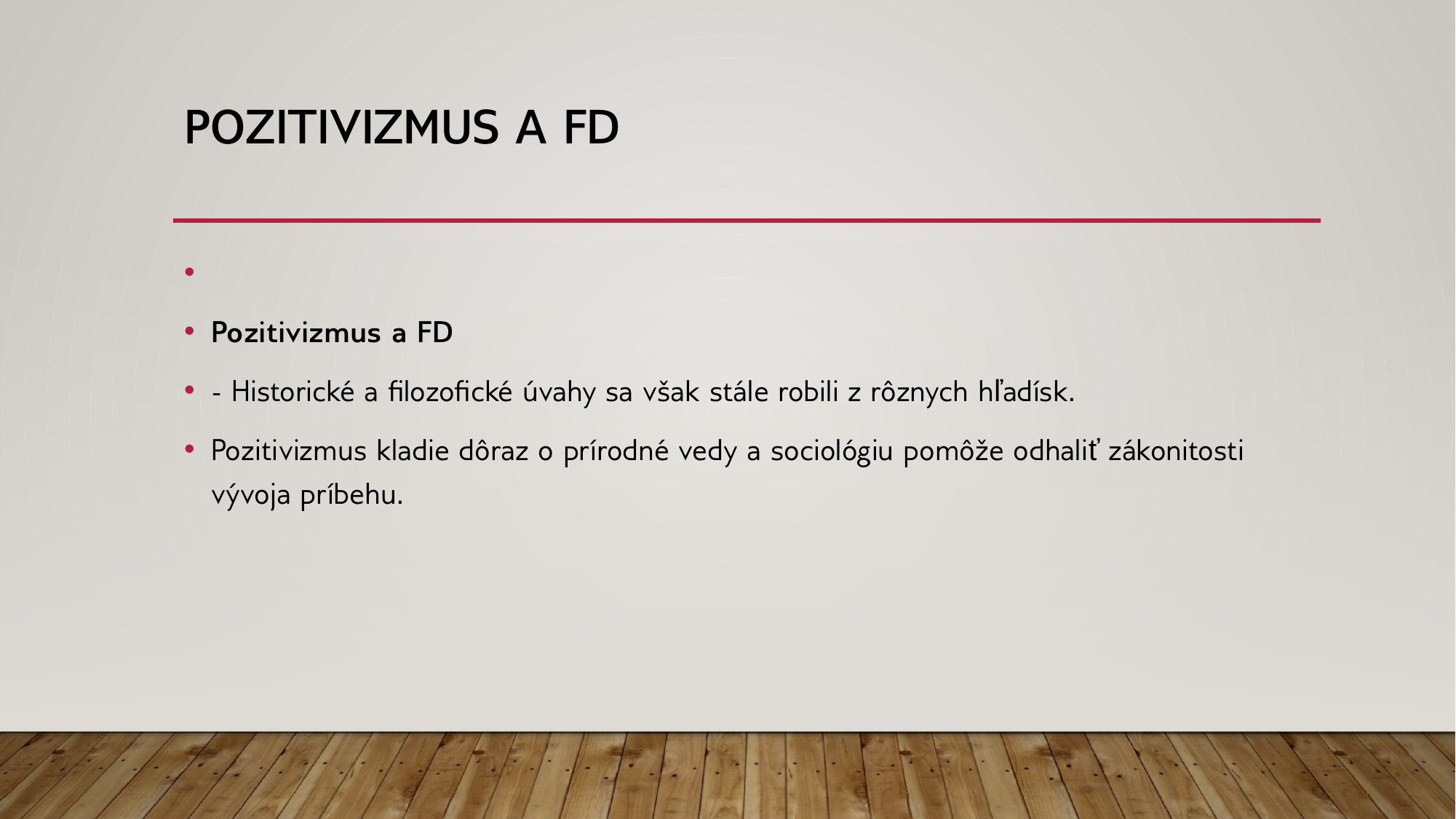

# Pozitivizmus a FD

Pozitivizmus a FD
- Historické a filozofické úvahy sa však stále robili z rôznych hľadísk.
Pozitivizmus kladie dôraz o prírodné vedy a sociológiu pomôže odhaliť zákonitosti vývoja príbehu.